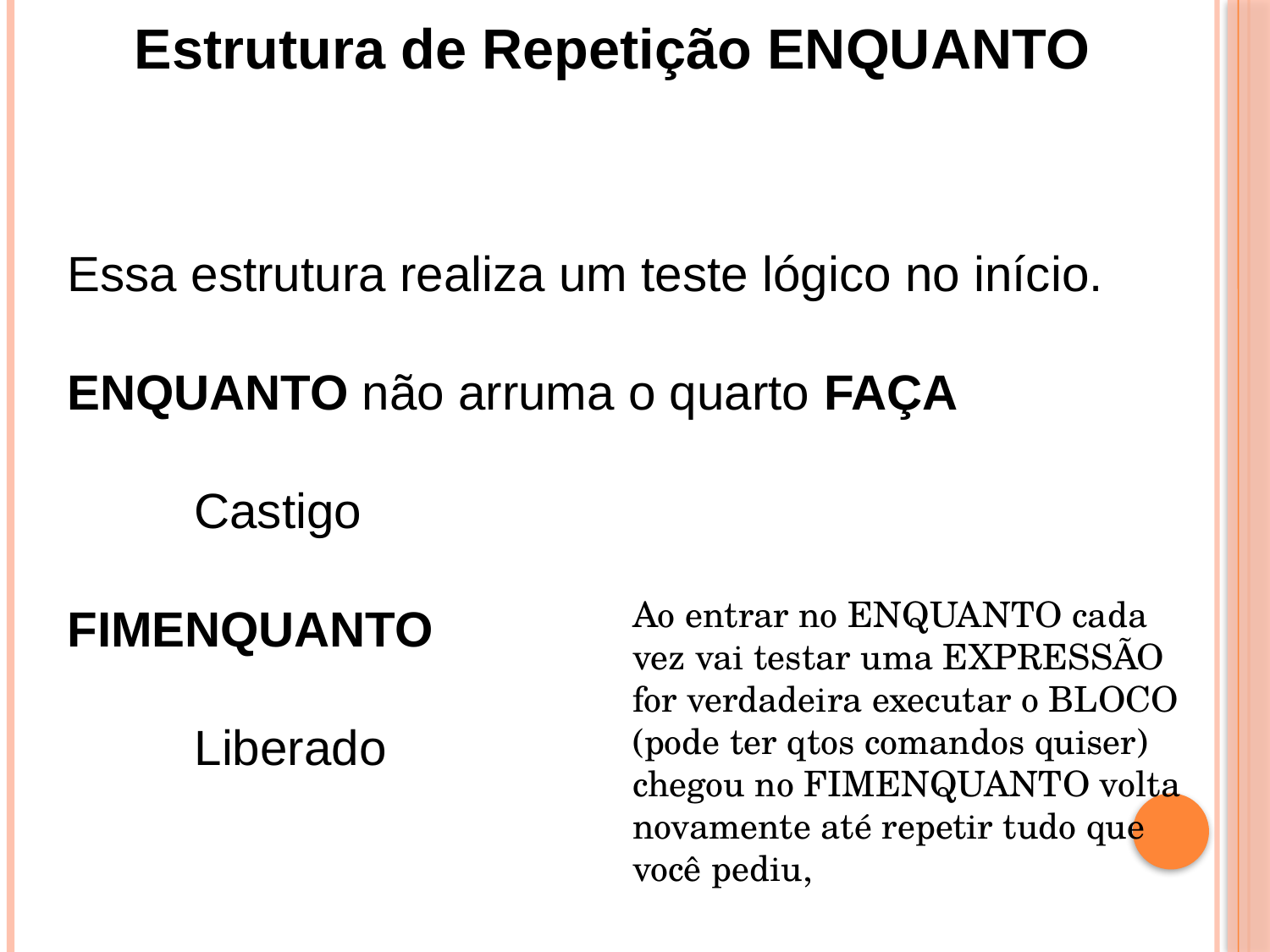

Estrutura de Repetição ENQUANTO
Essa estrutura realiza um teste lógico no início.

ENQUANTO não arruma o quarto FAÇA

	Castigo

FIMENQUANTO

	Liberado

Ao entrar no ENQUANTO cada vez vai testar uma EXPRESSÃO for verdadeira executar o BLOCO (pode ter qtos comandos quiser) chegou no FIMENQUANTO volta novamente até repetir tudo que você pediu,